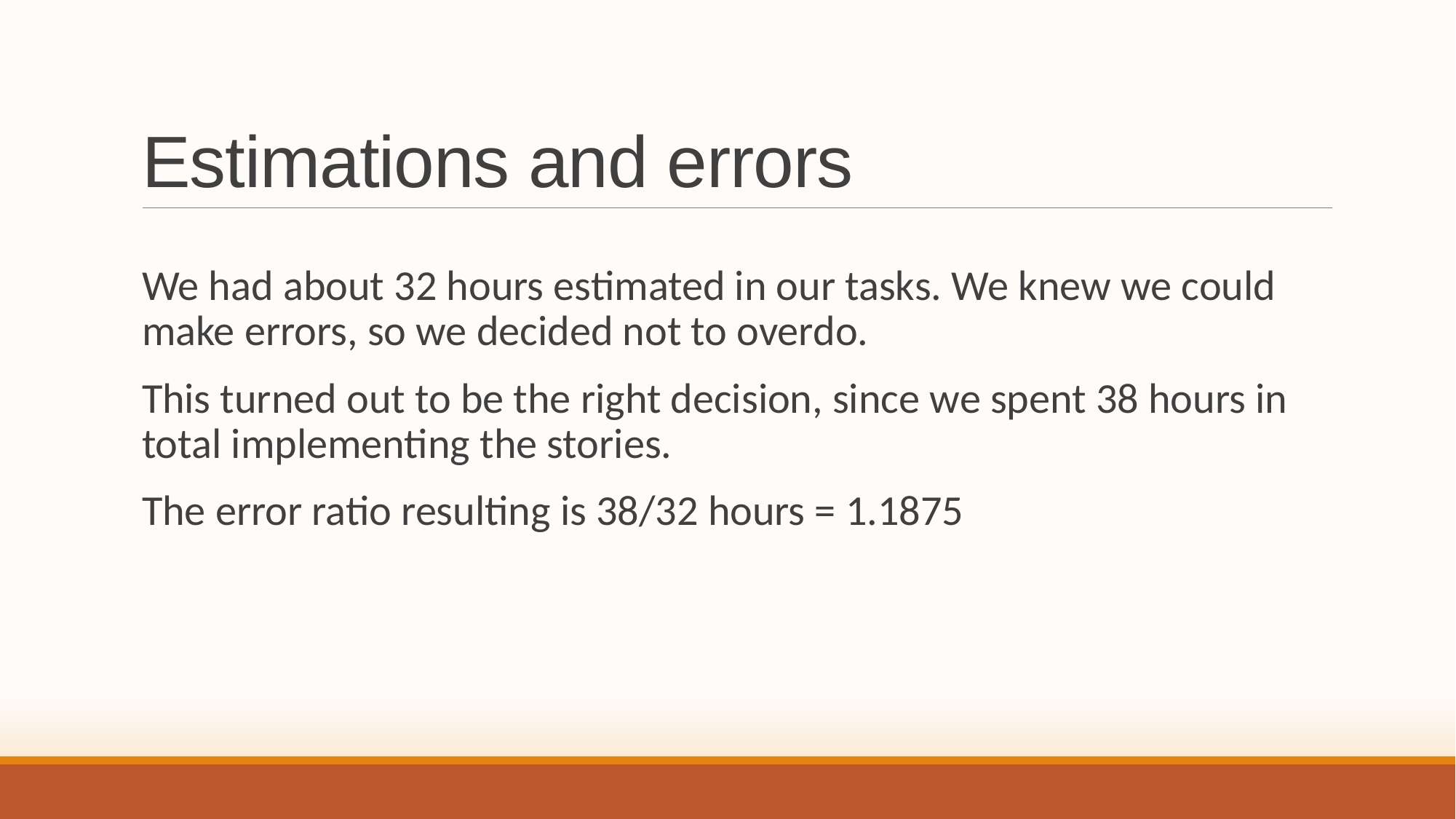

# Estimations and errors

We had about 32 hours estimated in our tasks. We knew we could make errors, so we decided not to overdo.
This turned out to be the right decision, since we spent 38 hours in total implementing the stories.
The error ratio resulting is 38/32 hours = 1.1875